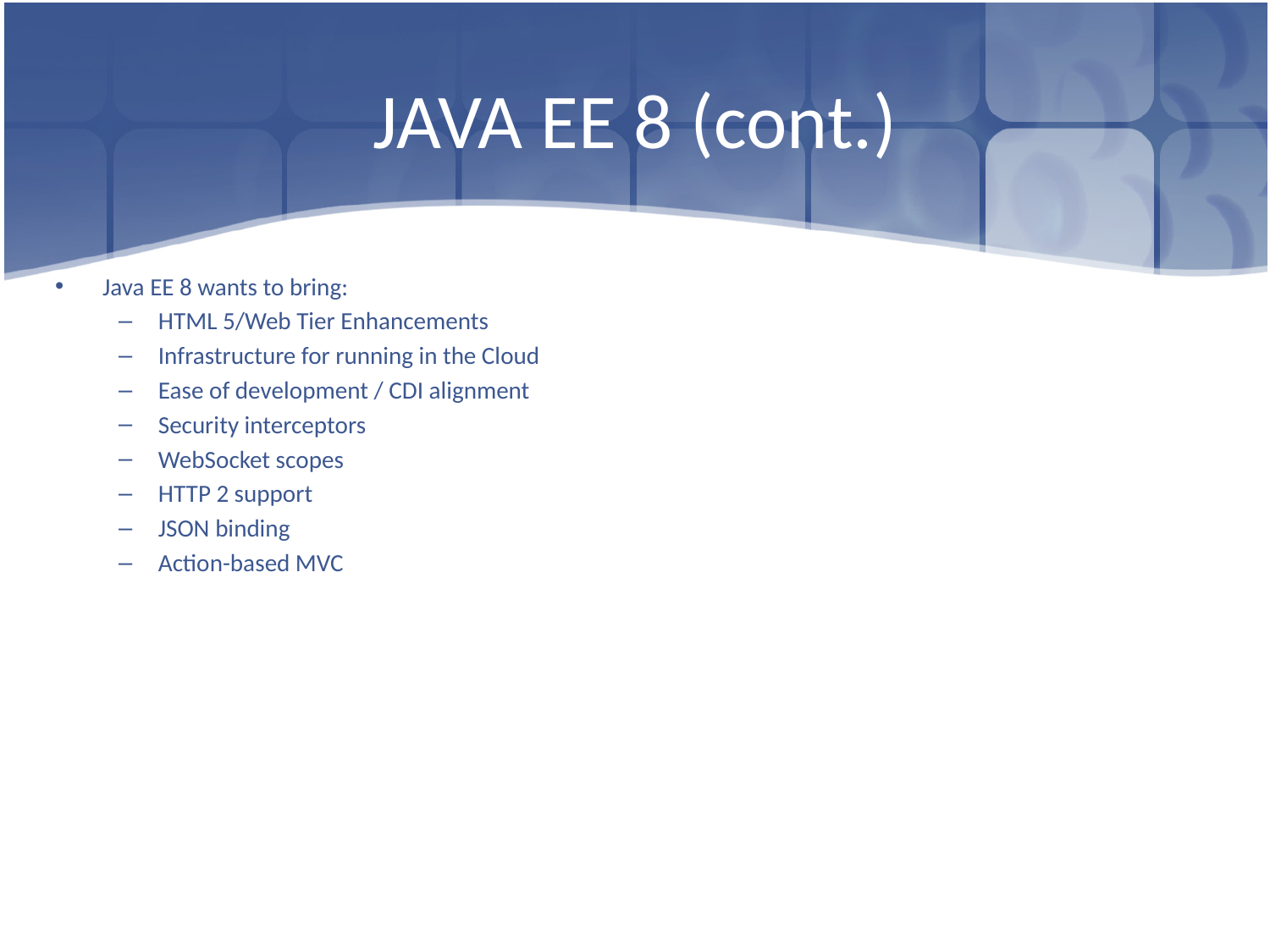

# JAVA EE 8 (cont.)
Java EE 8 wants to bring:
HTML 5/Web Tier Enhancements
Infrastructure for running in the Cloud
Ease of development / CDI alignment
Security interceptors
WebSocket scopes
HTTP 2 support
JSON binding
Action-based MVC